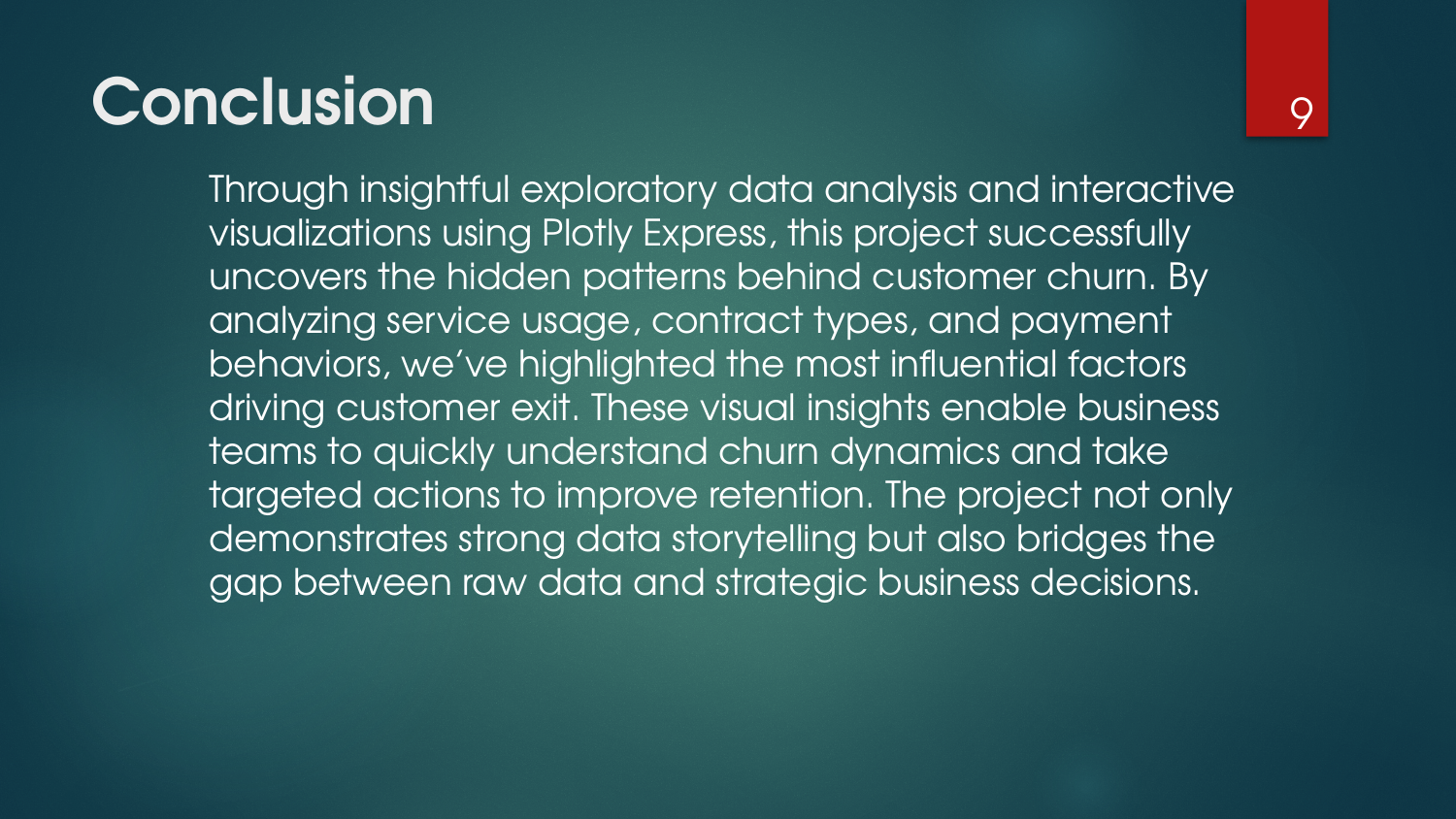

# Conclusion
9
Through insightful exploratory data analysis and interactive visualizations using Plotly Express, this project successfully uncovers the hidden patterns behind customer churn. By analyzing service usage, contract types, and payment behaviors, we’ve highlighted the most influential factors driving customer exit. These visual insights enable business teams to quickly understand churn dynamics and take targeted actions to improve retention. The project not only demonstrates strong data storytelling but also bridges the gap between raw data and strategic business decisions.